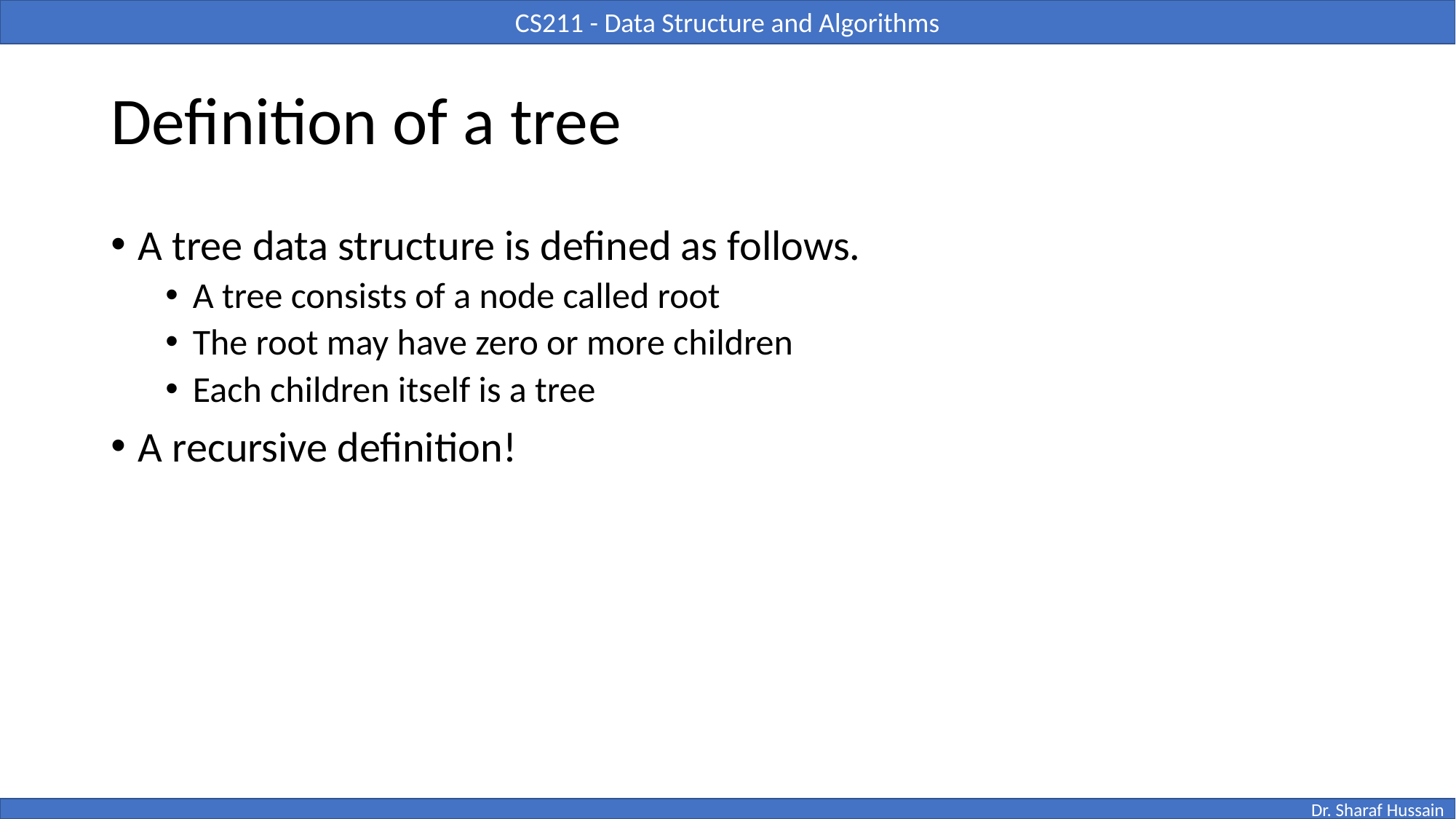

# Definition of a tree
A tree data structure is defined as follows.
A tree consists of a node called root
The root may have zero or more children
Each children itself is a tree
A recursive definition!